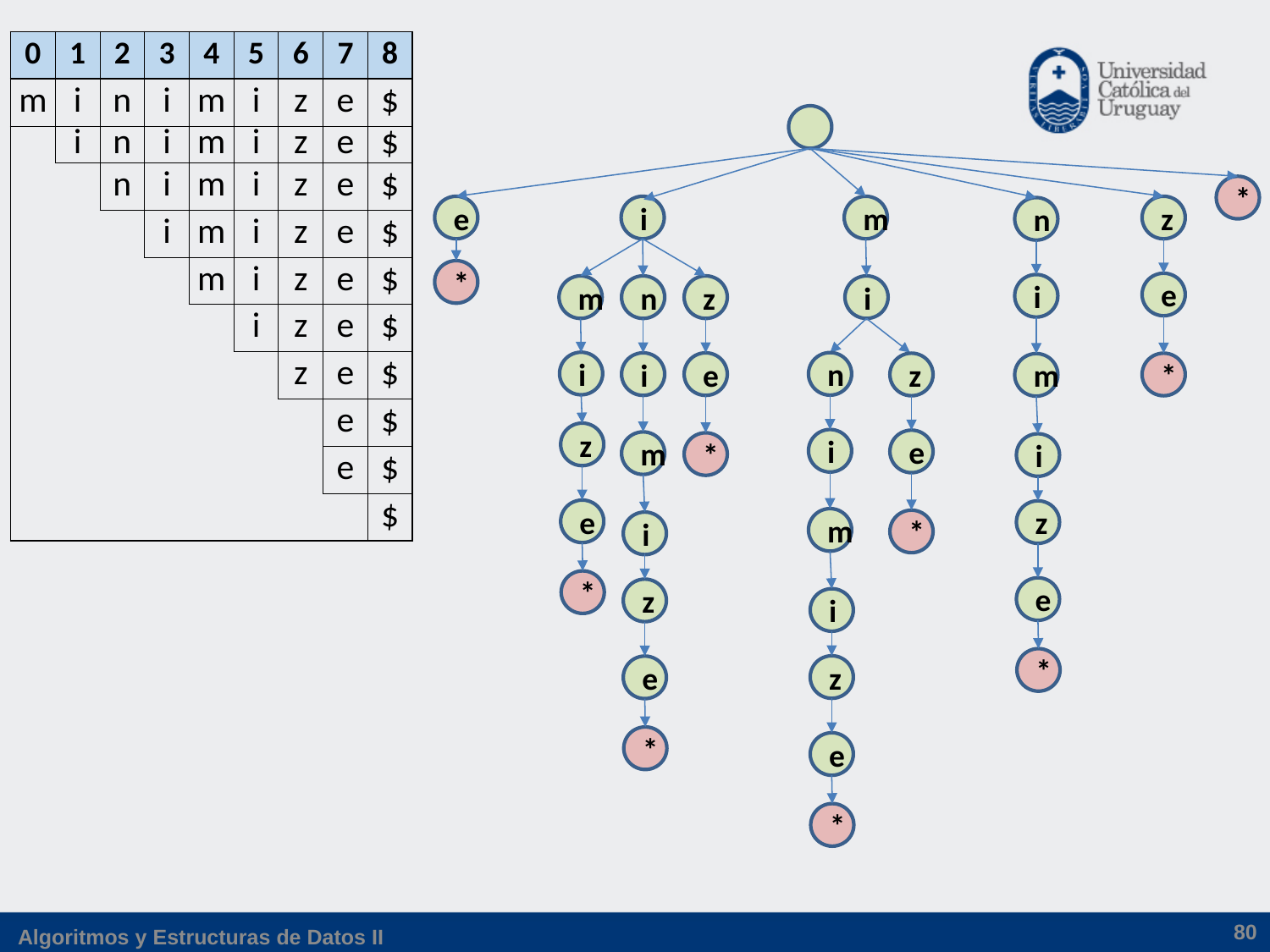

| 0 | 1 | 2 | 3 | 4 | 5 | 6 | 7 | 8 |
| --- | --- | --- | --- | --- | --- | --- | --- | --- |
| m | i | n | i | m | i | z | e | $ |
|  | i | n | i | m | i | z | e | $ |
|  |  | n | i | m | i | z | e | $ |
|  |  |  | i | m | i | z | e | $ |
|  |  |  |  | m | i | z | e | $ |
|  |  |  |  |  | i | z | e | $ |
|  |  |  |  |  |  | z | e | $ |
|  |  |  |  |  |  |  | e | $ |
|  |  |  |  |  |  |  | e | $ |
|  |  |  |  |  |  |  |  | $ |

*
e
*
i
m
z
e
*
n
i
m
i
z
e
*
m
i
z
e
*
n
i
m
i
z
e
*
z
e
*
i
n
i
m
i
z
e
*
z
e
*
80
Algoritmos y Estructuras de Datos II